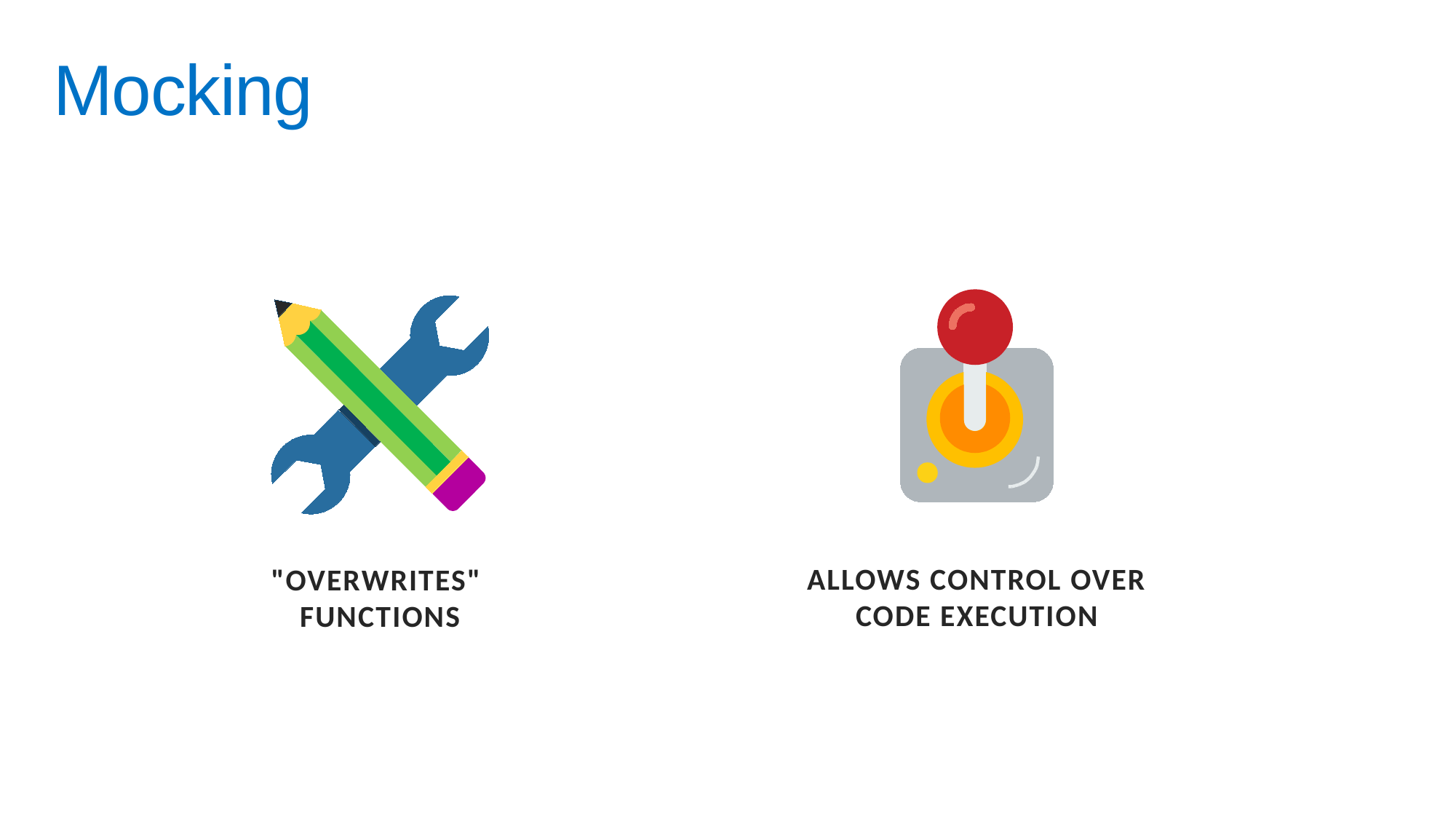

# Mocking

ALLOWS CONTROL OVER CODE EXECUTION

"OVERWRITES"
FUNCTIONS